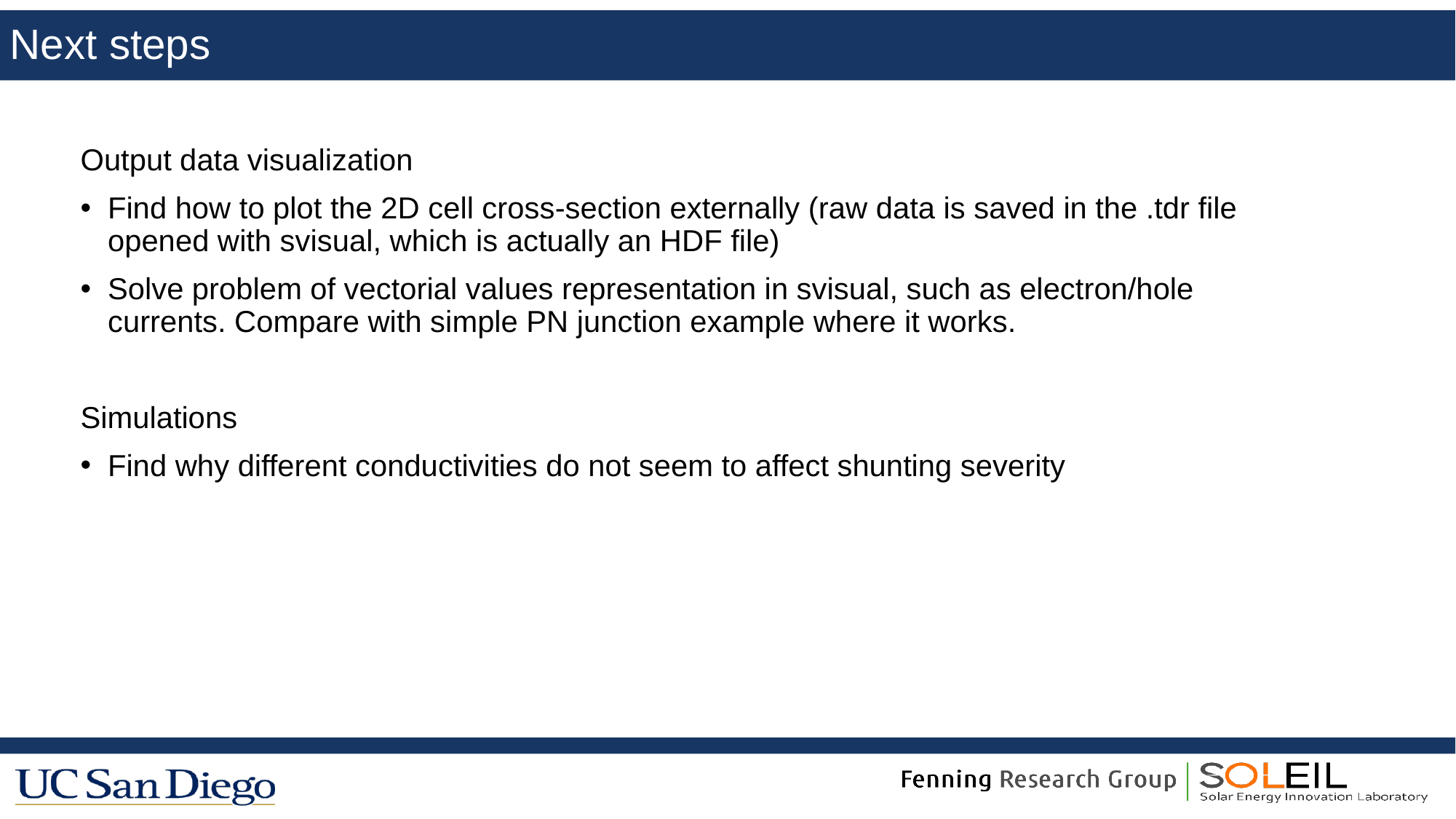

# Next steps
Output data visualization
Find how to plot the 2D cell cross-section externally (raw data is saved in the .tdr file opened with svisual, which is actually an HDF file)
Solve problem of vectorial values representation in svisual, such as electron/hole currents. Compare with simple PN junction example where it works.

Simulations
Find why different conductivities do not seem to affect shunting severity